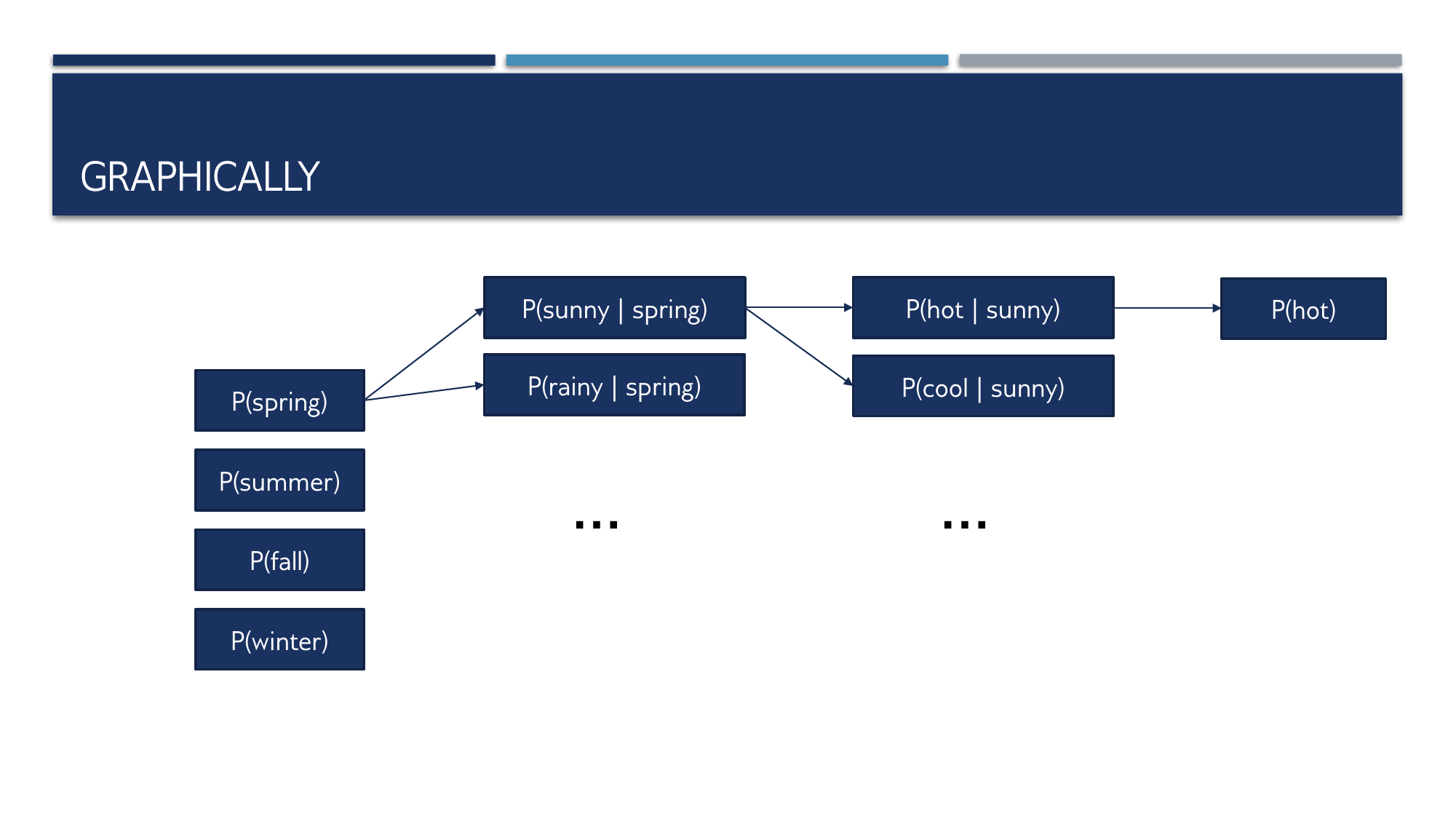

# Graphically

P(sunny | spring)
P(hot | sunny)
P(hot)
P(rainy | spring)
P(cool | sunny)
P(spring)
P(summer)
…
…
P(fall)
P(winter)